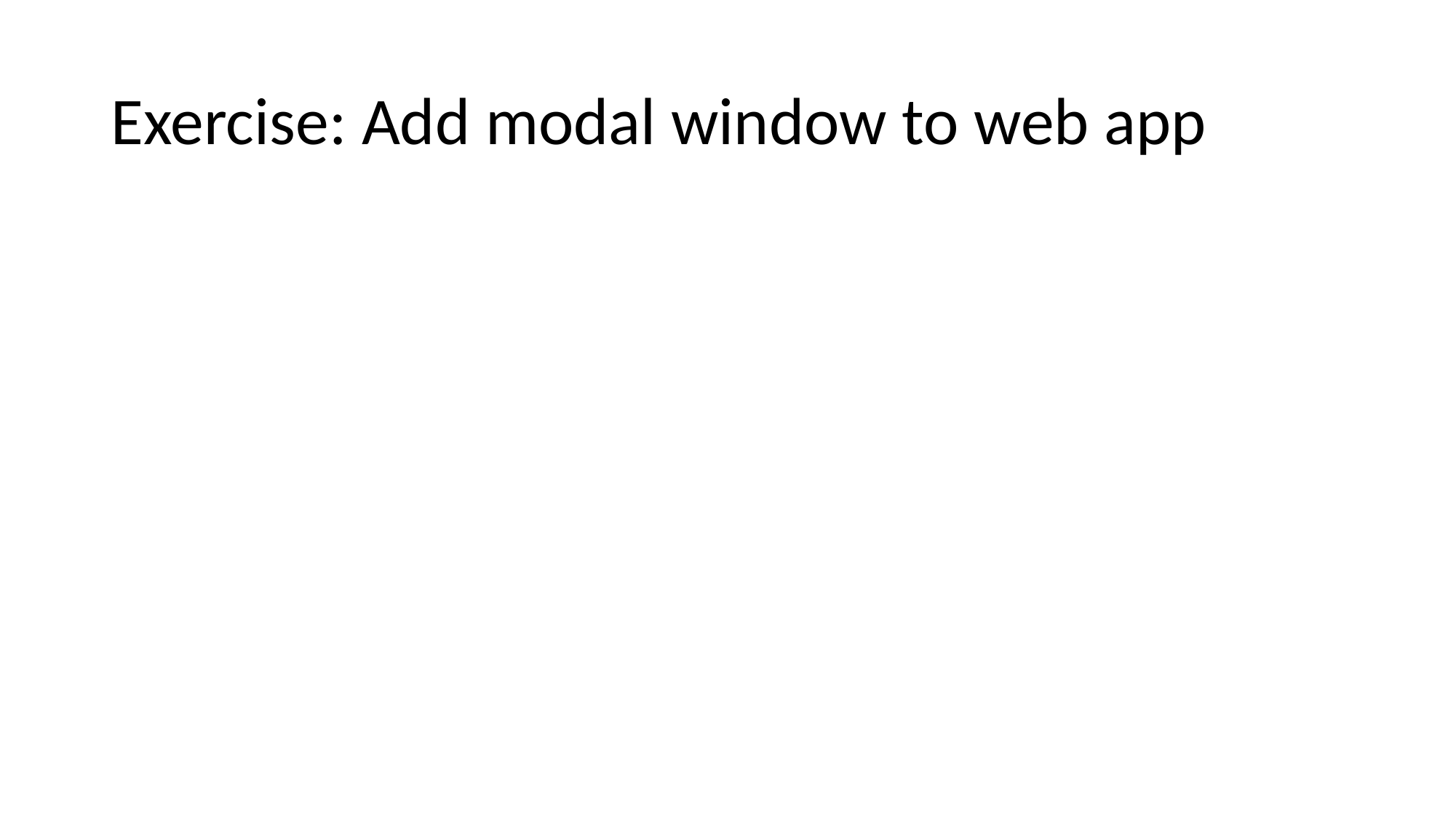

# Exercise: Add modal window to web app